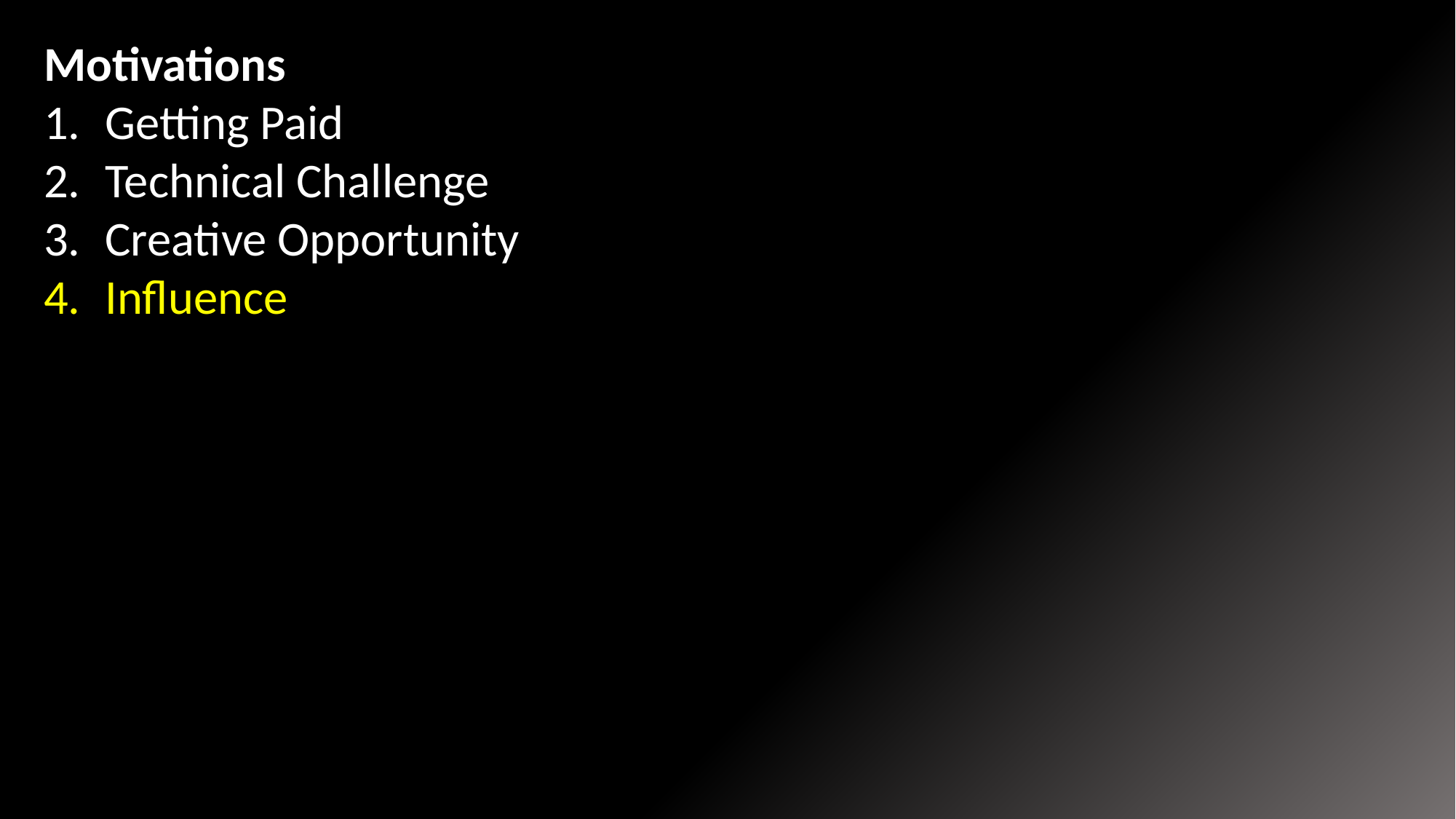

Motivations
Getting Paid
Technical Challenge
Creative Opportunity
Influence